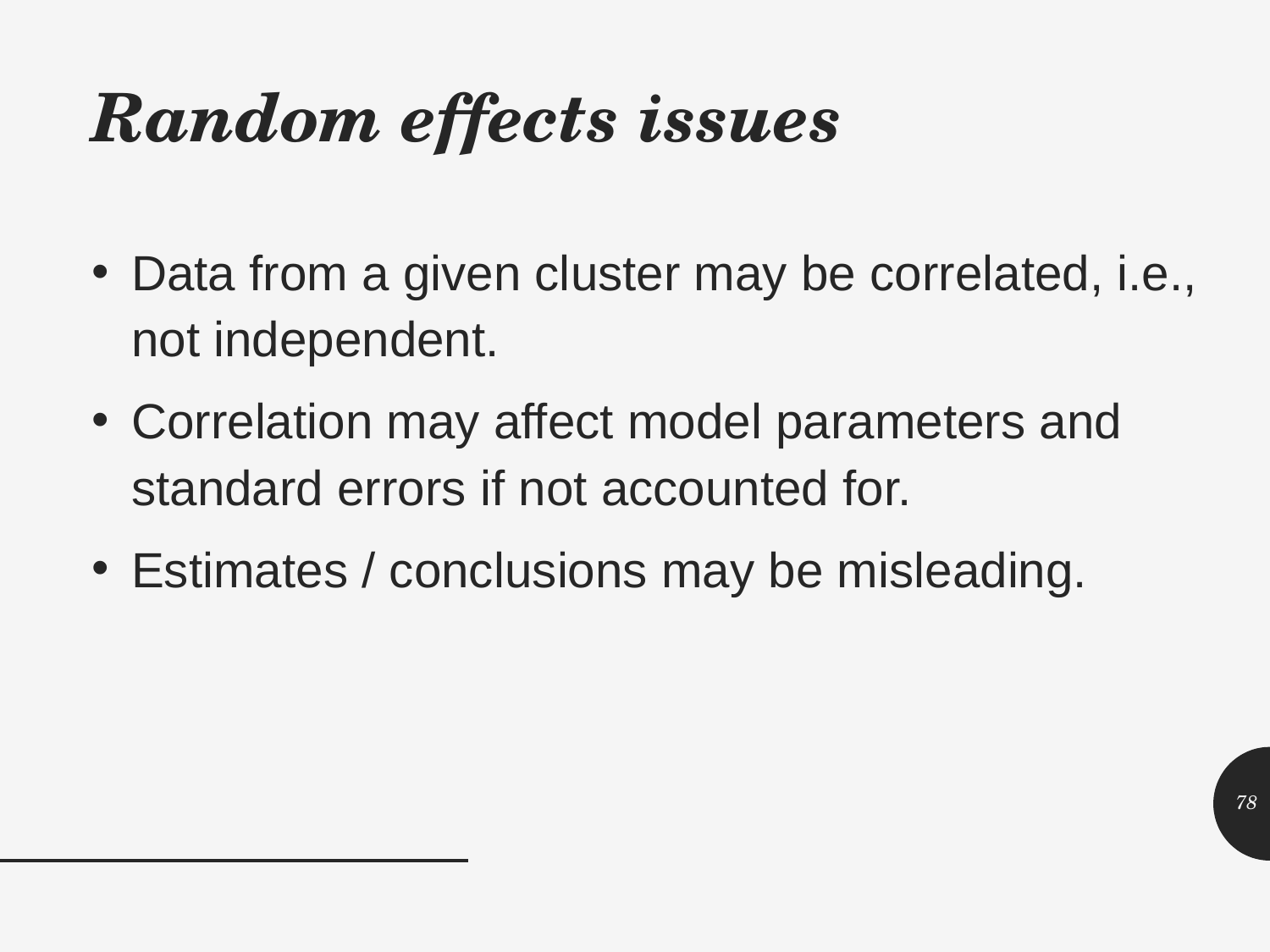

# Random effects issues
Data from a given cluster may be correlated, i.e., not independent.
Correlation may affect model parameters and standard errors if not accounted for.
Estimates / conclusions may be misleading.
78